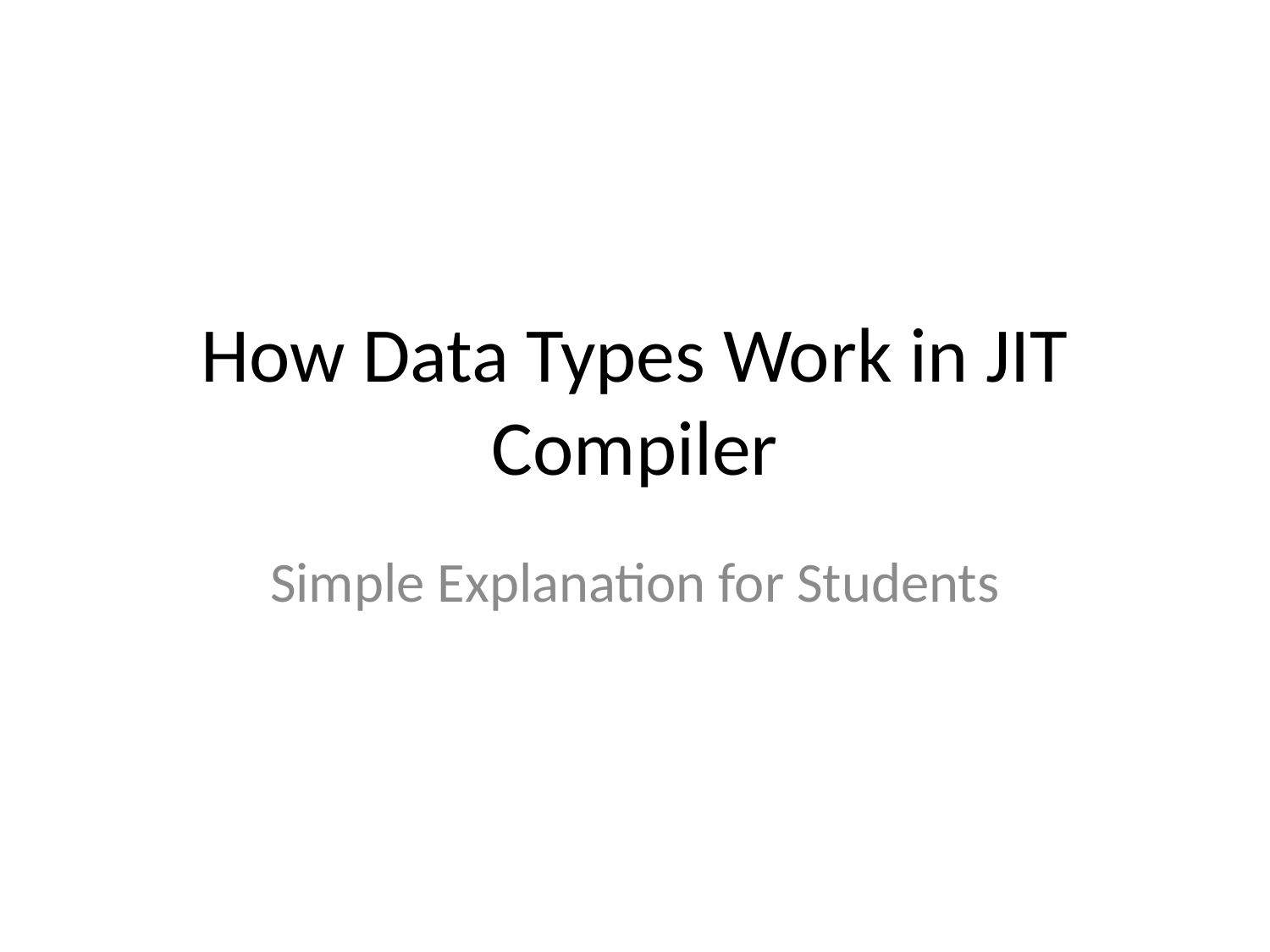

# How Data Types Work in JIT Compiler
Simple Explanation for Students